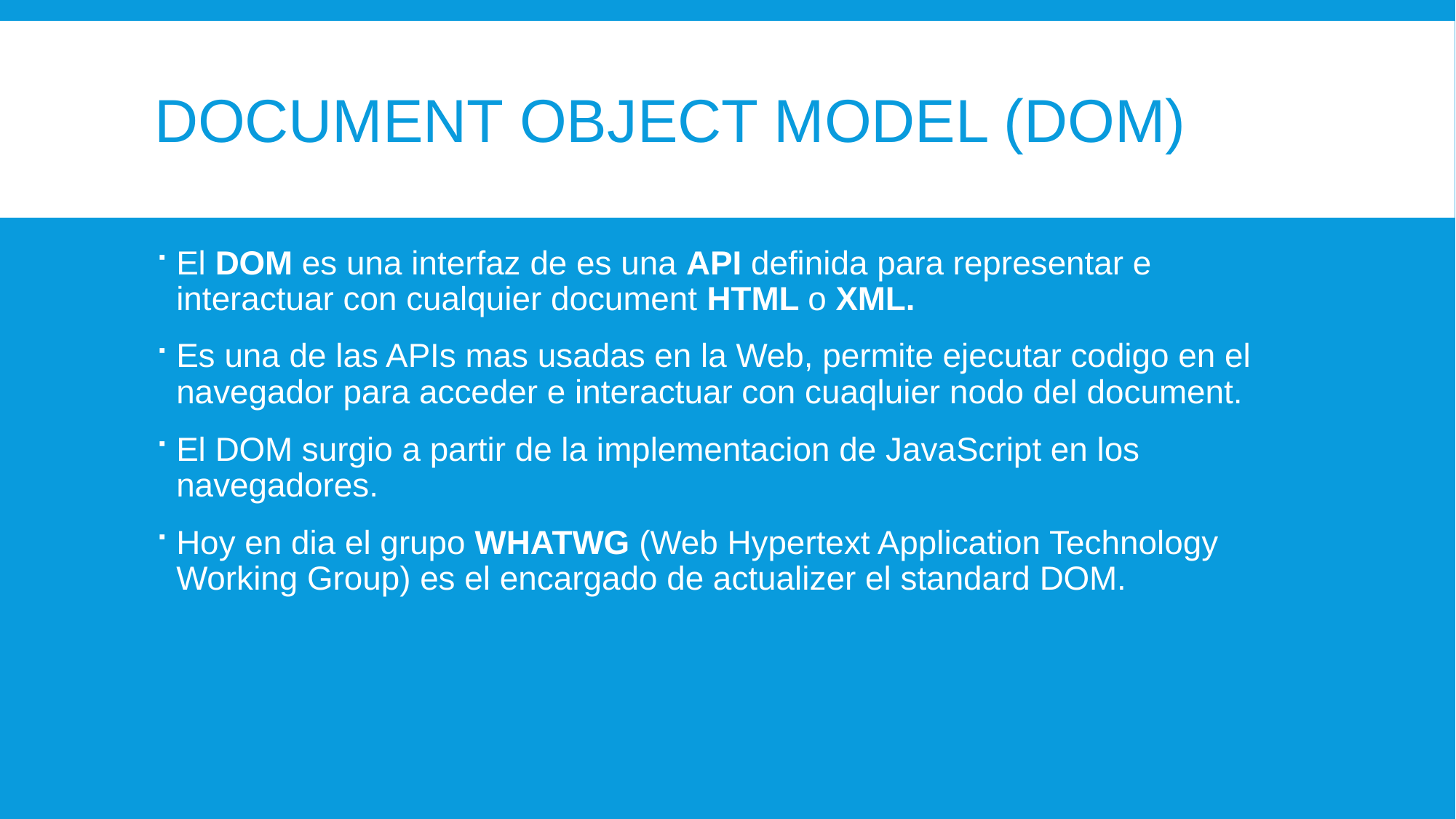

# Document Object model (DOM)
El DOM es una interfaz de es una API definida para representar e interactuar con cualquier document HTML o XML.
Es una de las APIs mas usadas en la Web, permite ejecutar codigo en el navegador para acceder e interactuar con cuaqluier nodo del document.
El DOM surgio a partir de la implementacion de JavaScript en los navegadores.
Hoy en dia el grupo WHATWG (Web Hypertext Application Technology Working Group) es el encargado de actualizer el standard DOM.